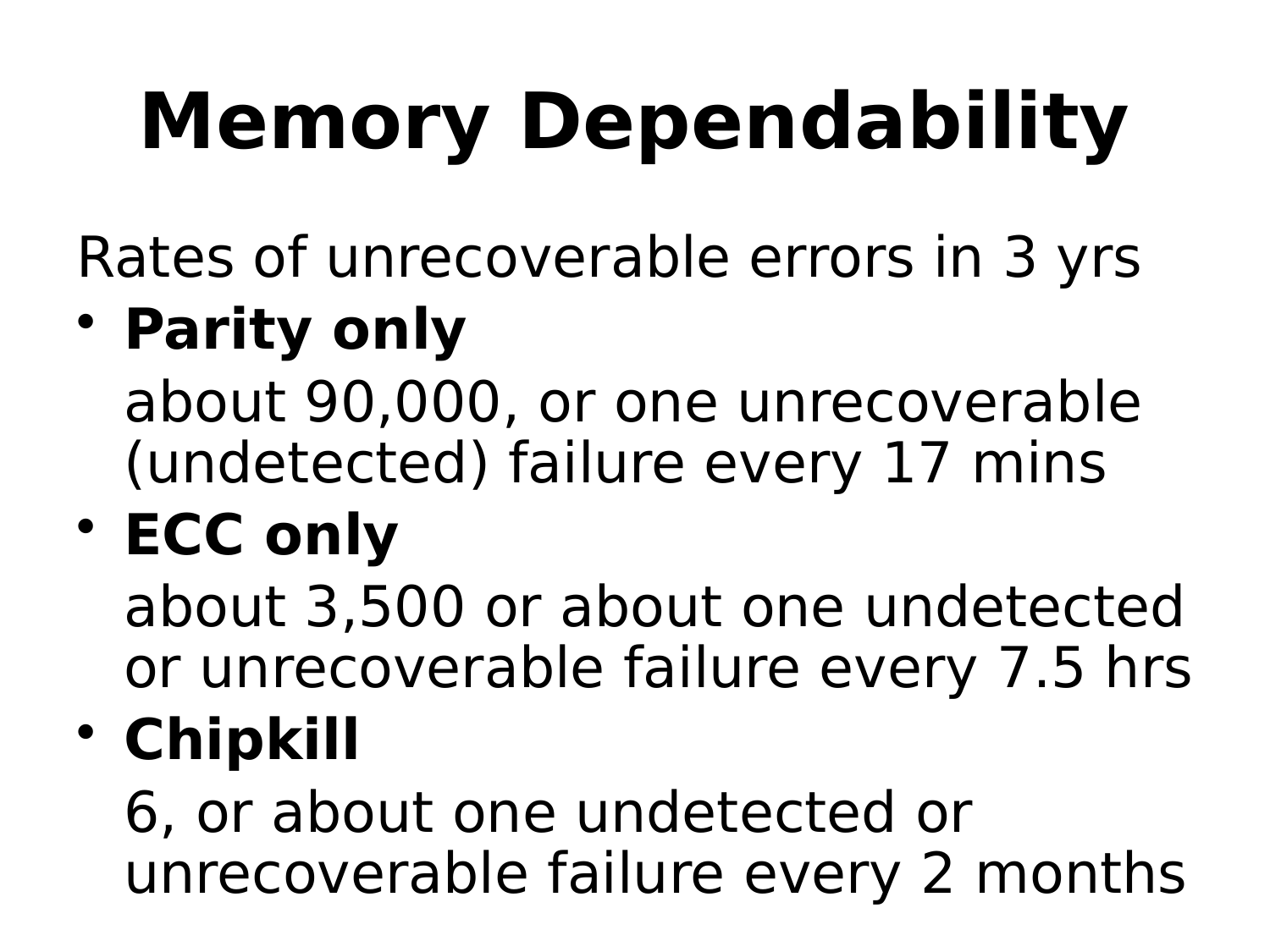

# Memory Dependability
Rates of unrecoverable errors in 3 yrs
Parity only
	about 90,000, or one unrecoverable (undetected) failure every 17 mins
ECC only
	about 3,500 or about one undetected or unrecoverable failure every 7.5 hrs
Chipkill
	6, or about one undetected or unrecoverable failure every 2 months